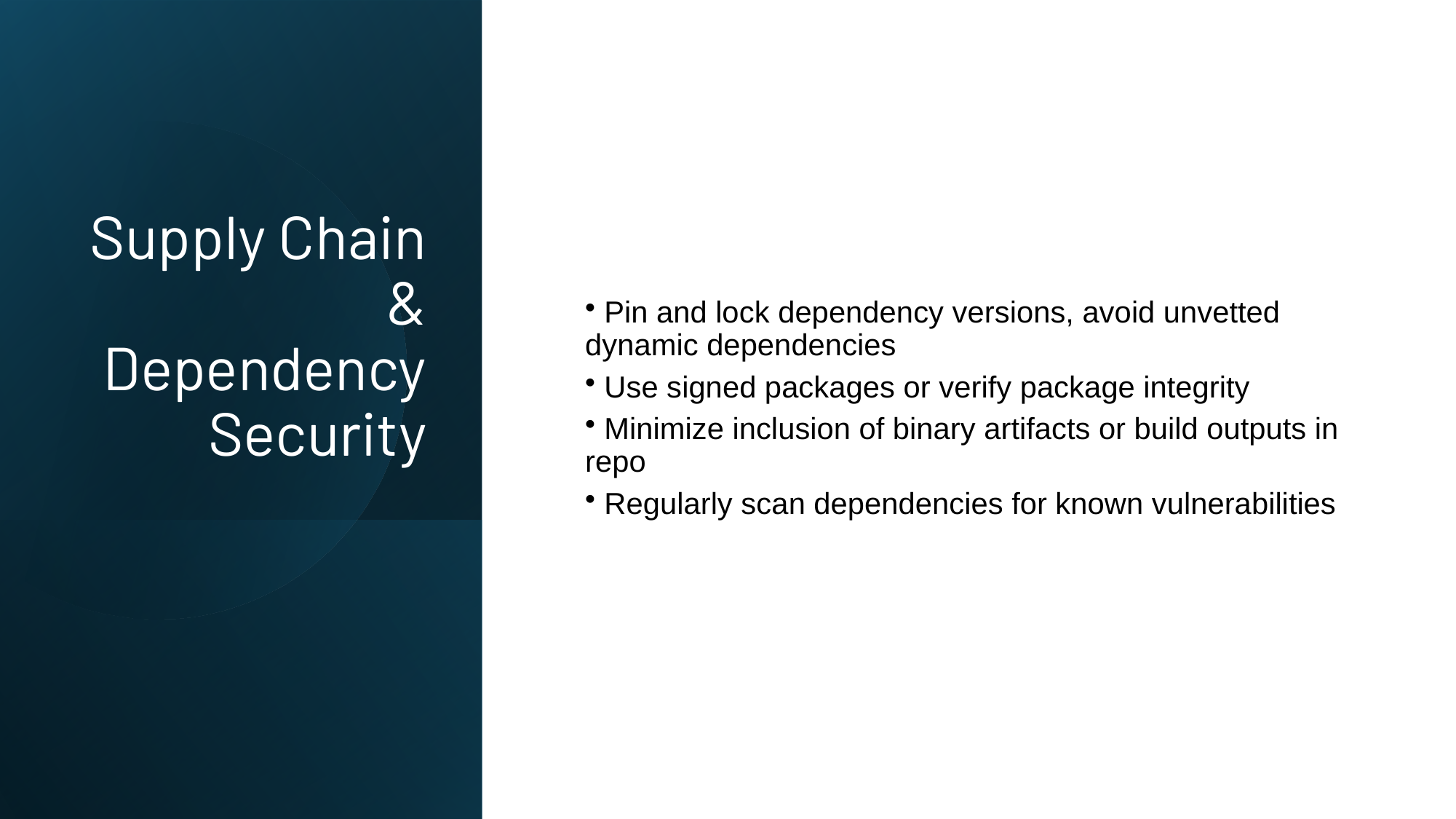

# Supply Chain & Dependency Security
 Pin and lock dependency versions, avoid unvetted dynamic dependencies
 Use signed packages or verify package integrity
 Minimize inclusion of binary artifacts or build outputs in repo
 Regularly scan dependencies for known vulnerabilities